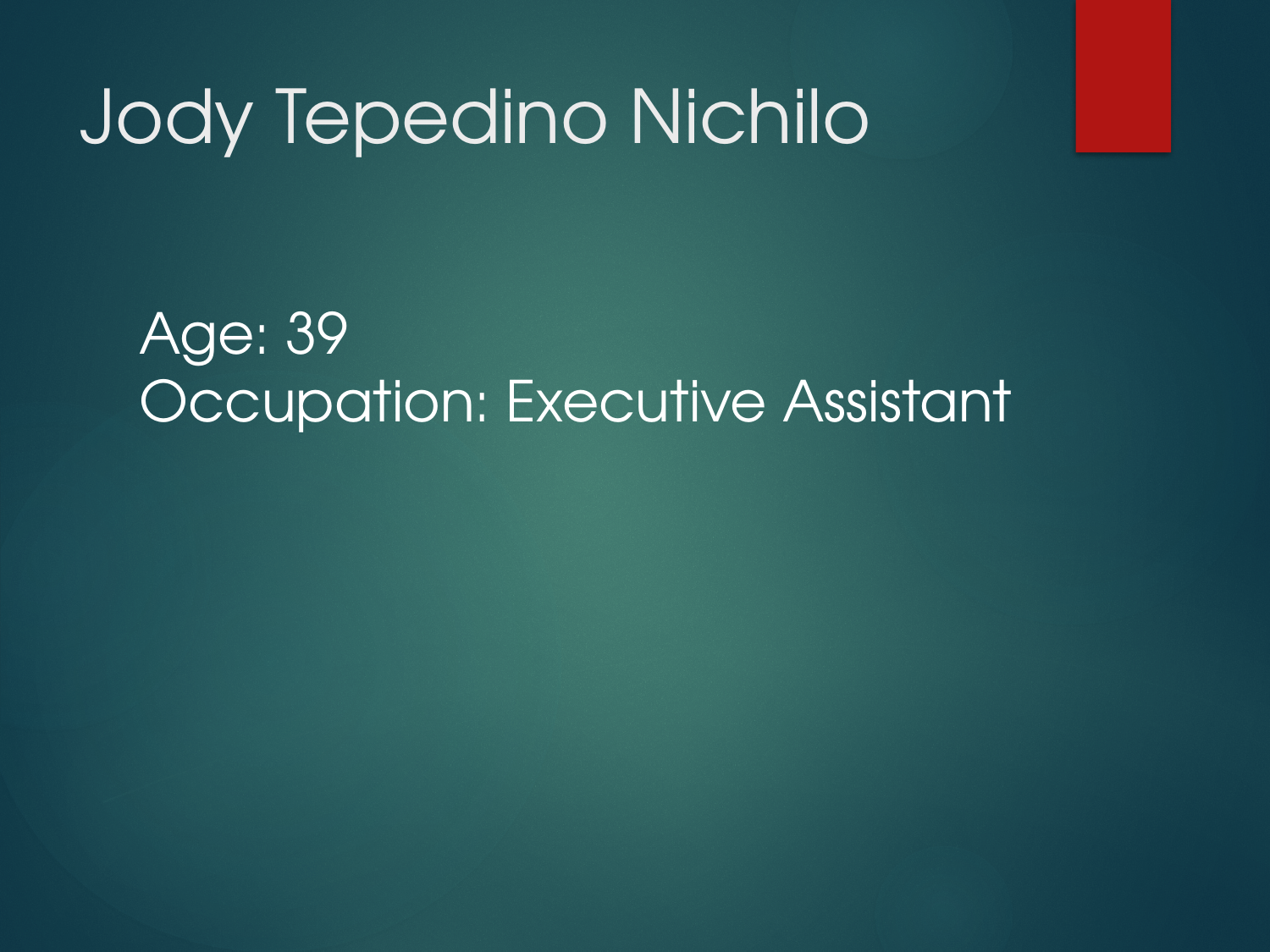

# Jody Tepedino Nichilo

Age: 39
Occupation: Executive Assistant